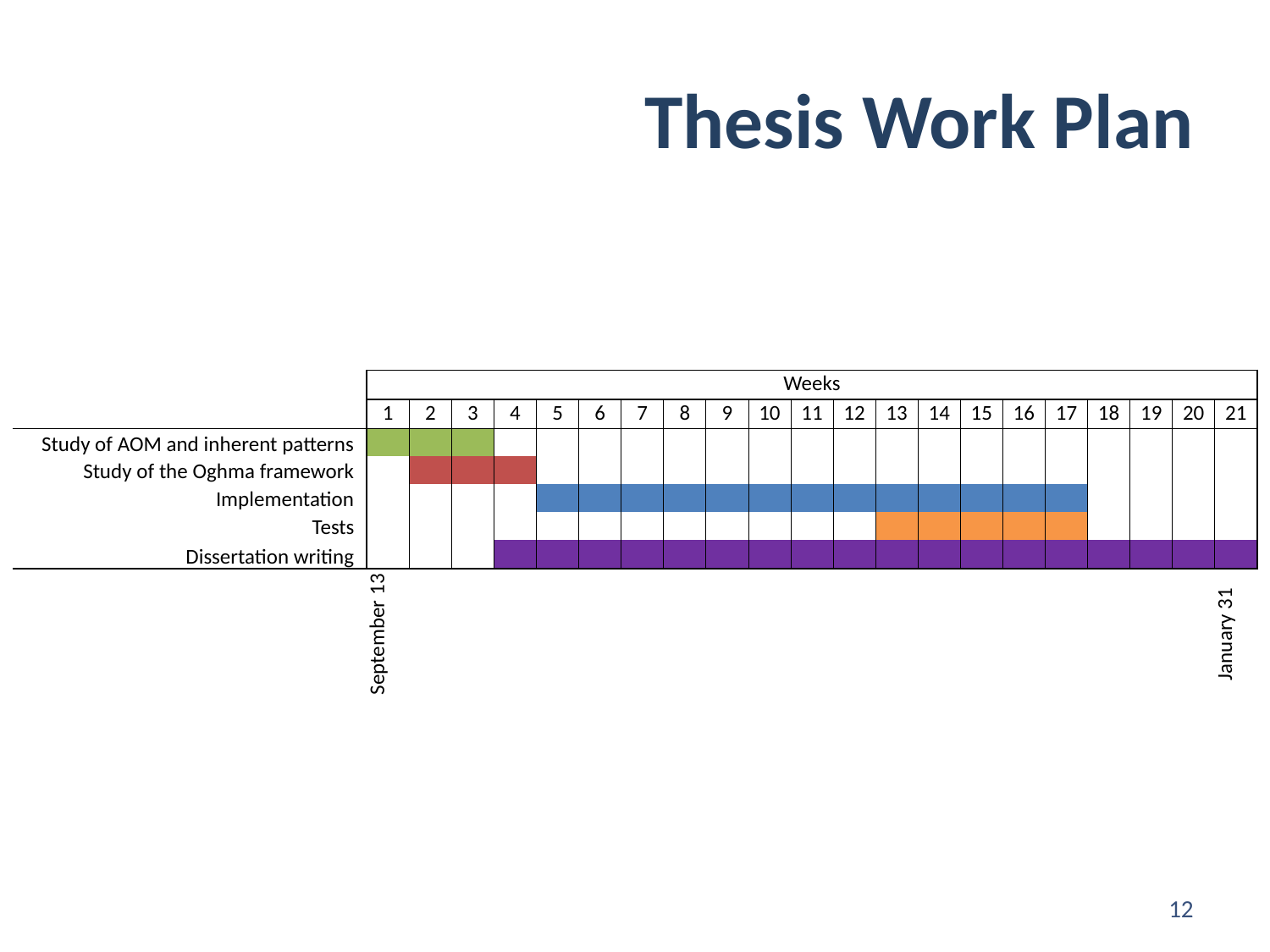

# Thesis Work Plan
|  | Weeks |  |  |  |  |  |  |  |  |  |  |  |  |  |  |  |  |  |  |  |  |
| --- | --- | --- | --- | --- | --- | --- | --- | --- | --- | --- | --- | --- | --- | --- | --- | --- | --- | --- | --- | --- | --- |
|  | 1 | 2 | 3 | 4 | 5 | 6 | 7 | 8 | 9 | 10 | 11 | 12 | 13 | 14 | 15 | 16 | 17 | 18 | 19 | 20 | 21 |
| Study of AOM and inherent patterns |  |  |  |  |  |  |  |  |  |  |  |  |  |  |  |  |  |  |  |  |  |
| Study of the Oghma framework |  |  |  |  |  |  |  |  |  |  |  |  |  |  |  |  |  |  |  |  |  |
| Implementation |  |  |  |  |  |  |  |  |  |  |  |  |  |  |  |  |  |  |  |  |  |
| Tests |  |  |  |  |  |  |  |  |  |  |  |  |  |  |  |  |  |  |  |  |  |
| Dissertation writing |  |  |  |  |  |  |  |  |  |  |  |  |  |  |  |  |  |  |  |  |  |
|  | September 13 |  |  |  |  |  |  |  |  |  |  |  |  |  |  |  |  |  |  |  | January 31 |
12